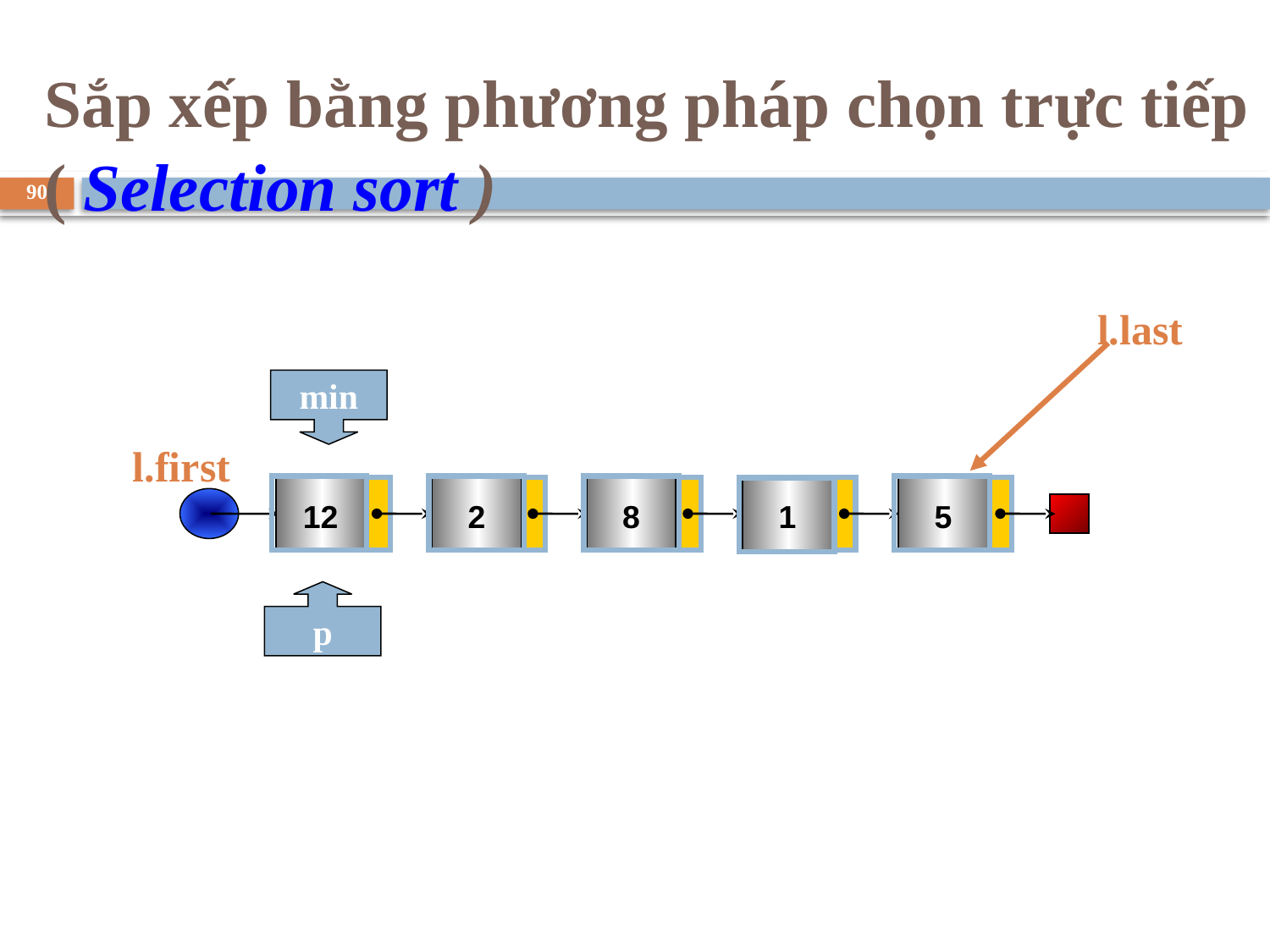

# Sắp xếp bằng phương pháp chọn trực tiếp ( Selection sort )
90
l.last

min
l.first

12

2

8

1

5

p